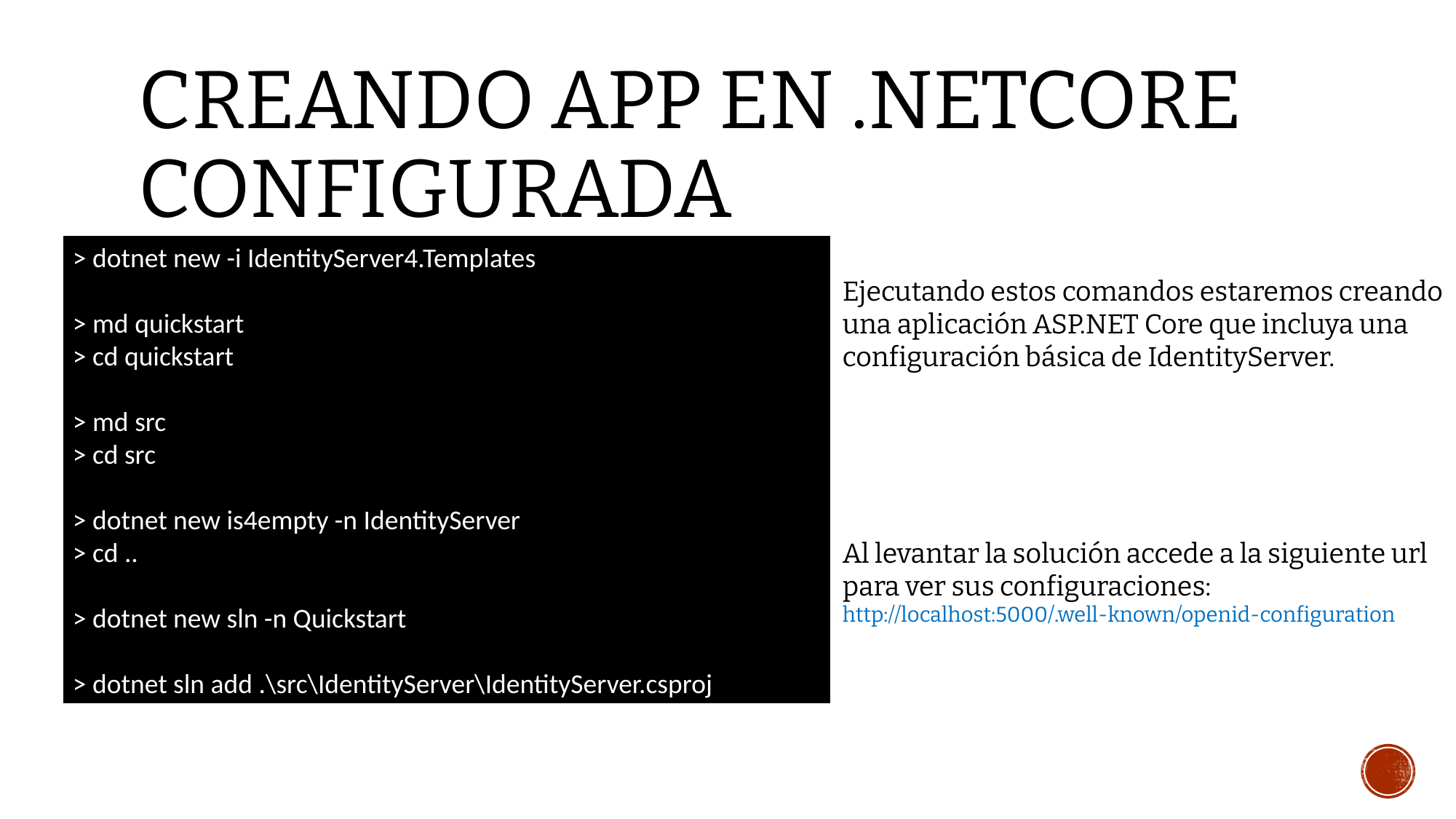

# Creando app en .netcore Configurada
> dotnet new -i IdentityServer4.Templates

> md quickstart
> cd quickstart

> md src
> cd src

> dotnet new is4empty -n IdentityServer
> cd ..

> dotnet new sln -n Quickstart

> dotnet sln add .\src\IdentityServer\IdentityServer.csproj
Ejecutando estos comandos estaremos creando una aplicación ASP.NET Core que incluya una configuración básica de IdentityServer.

Al levantar la solución accede a la siguiente url para ver sus configuraciones:
http://localhost:5000/.well-known/openid-configuration